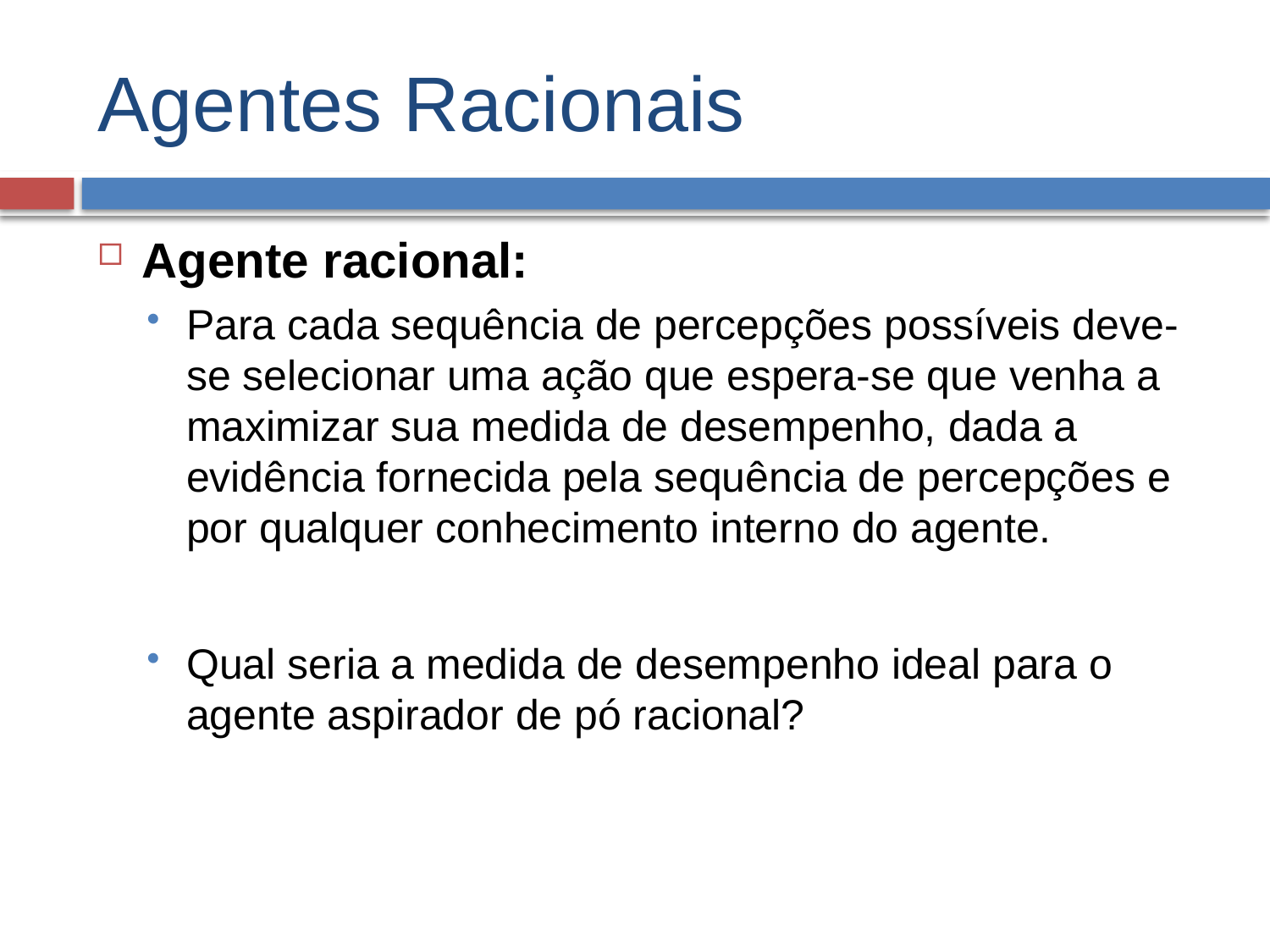

# Agentes Racionais
Agente racional:
Para cada sequência de percepções possíveis deve-se selecionar uma ação que espera-se que venha a maximizar sua medida de desempenho, dada a evidência fornecida pela sequência de percepções e por qualquer conhecimento interno do agente.

Qual seria a medida de desempenho ideal para o agente aspirador de pó racional?